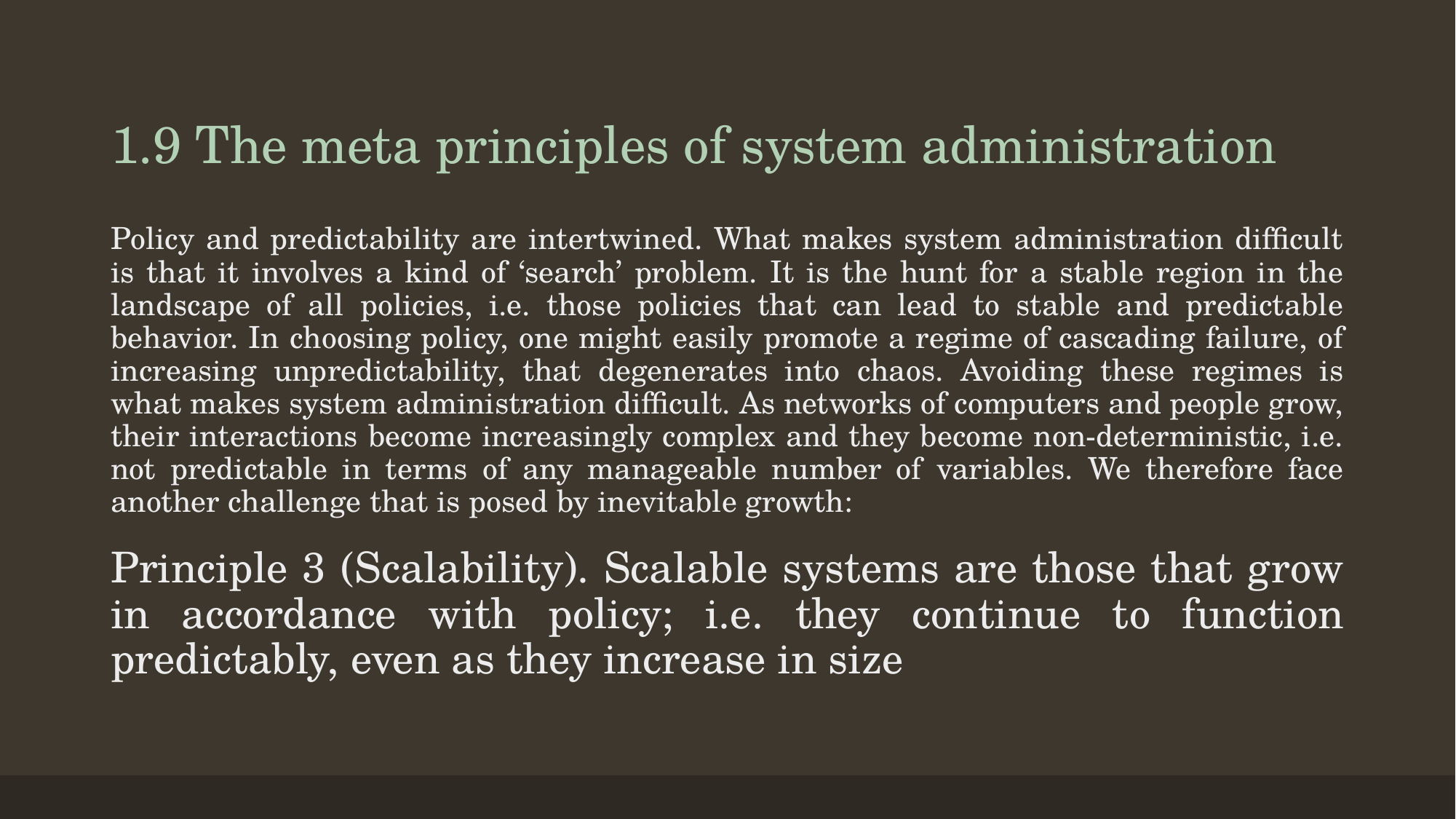

# 1.9 The meta principles of system administration
Policy and predictability are intertwined. What makes system administration difficult is that it involves a kind of ‘search’ problem. It is the hunt for a stable region in the landscape of all policies, i.e. those policies that can lead to stable and predictable behavior. In choosing policy, one might easily promote a regime of cascading failure, of increasing unpredictability, that degenerates into chaos. Avoiding these regimes is what makes system administration difficult. As networks of computers and people grow, their interactions become increasingly complex and they become non-deterministic, i.e. not predictable in terms of any manageable number of variables. We therefore face another challenge that is posed by inevitable growth:
Principle 3 (Scalability). Scalable systems are those that grow in accordance with policy; i.e. they continue to function predictably, even as they increase in size